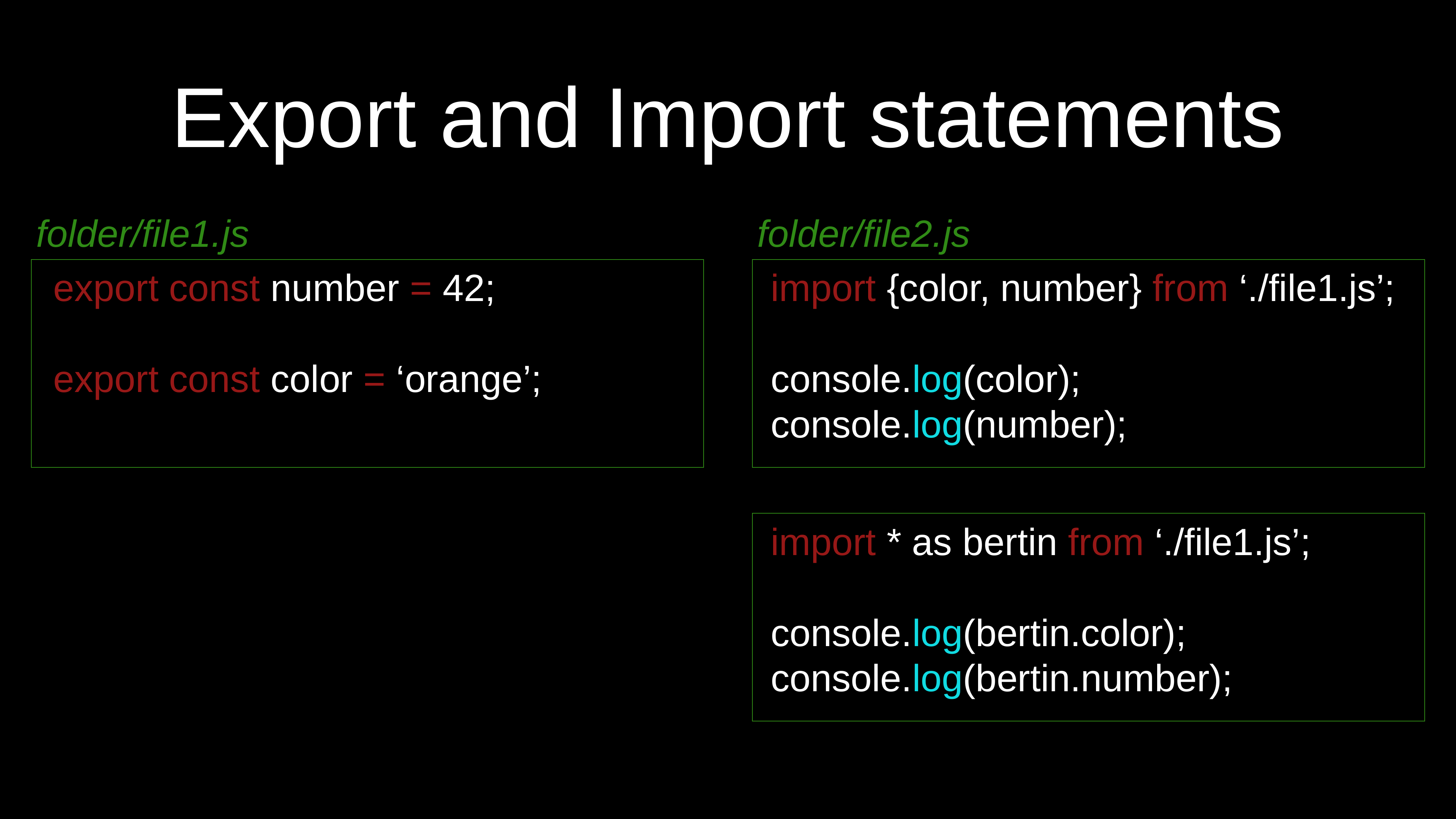

# Export and Import statements
folder/file1.js
folder/file2.js
export const number = 42;

export const color = ‘orange’;
import {color, number} from ‘./file1.js’;

console.log(color);
console.log(number);

import * as bertin from ‘./file1.js’;

console.log(bertin.color);
console.log(bertin.number);